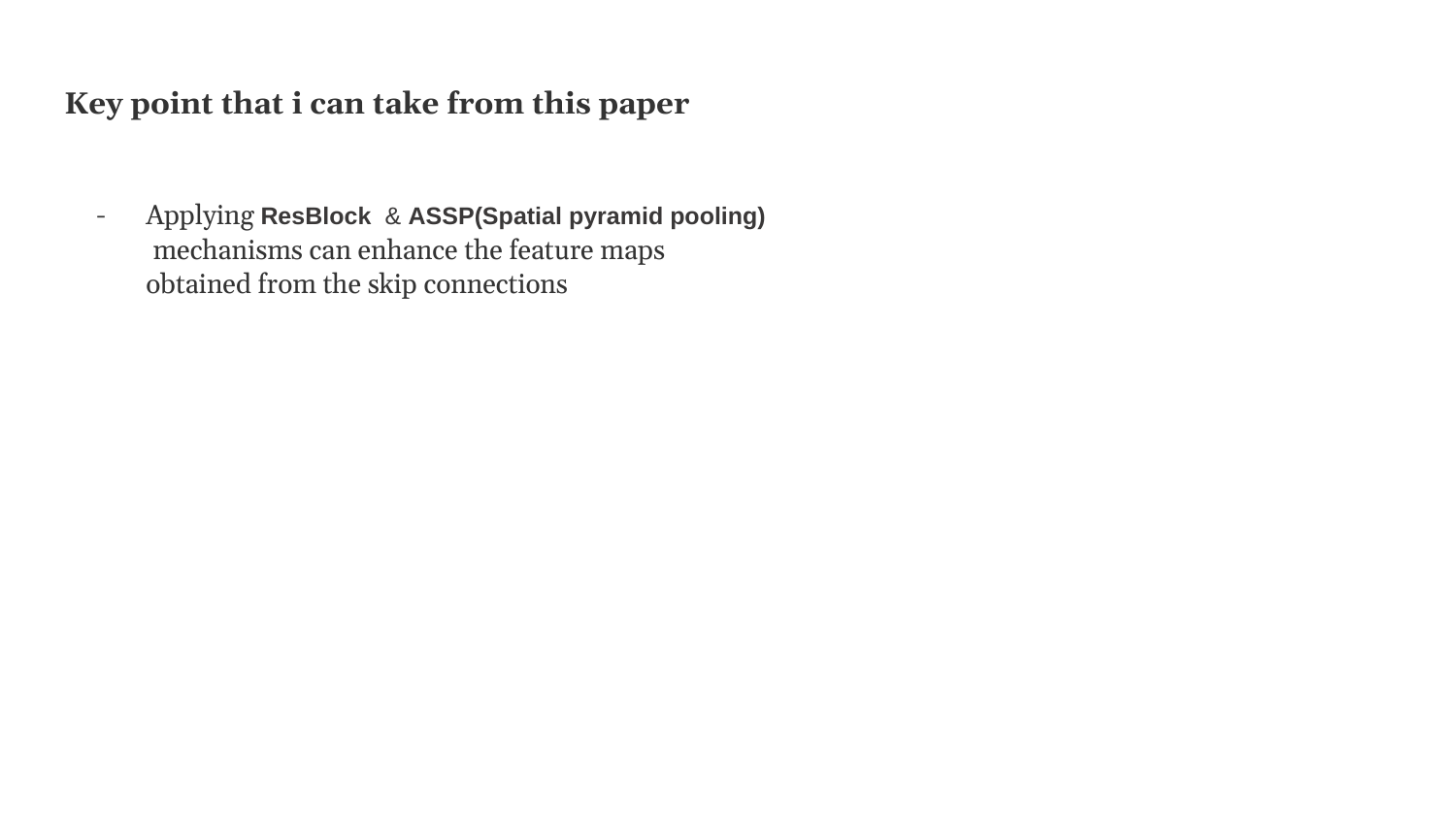

# Key point that i can take from this paper
Applying ResBlock  & ASSP(Spatial pyramid pooling)  mechanisms can enhance the feature maps obtained from the skip connections